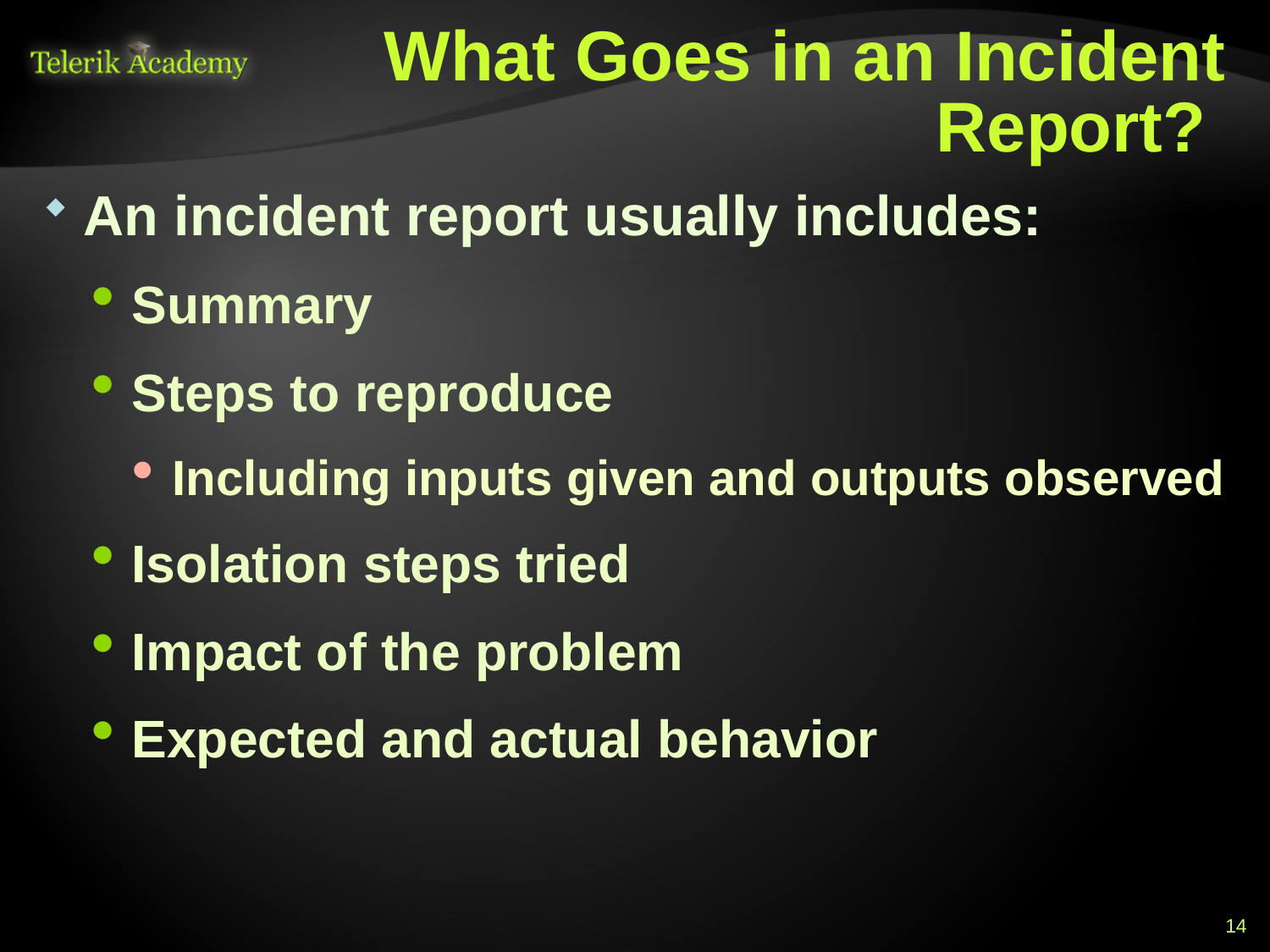

# What Goes in an Incident Report?
An incident report usually includes:
Summary
Steps to reproduce
Including inputs given and outputs observed
Isolation steps tried
Impact of the problem
Expected and actual behavior
14